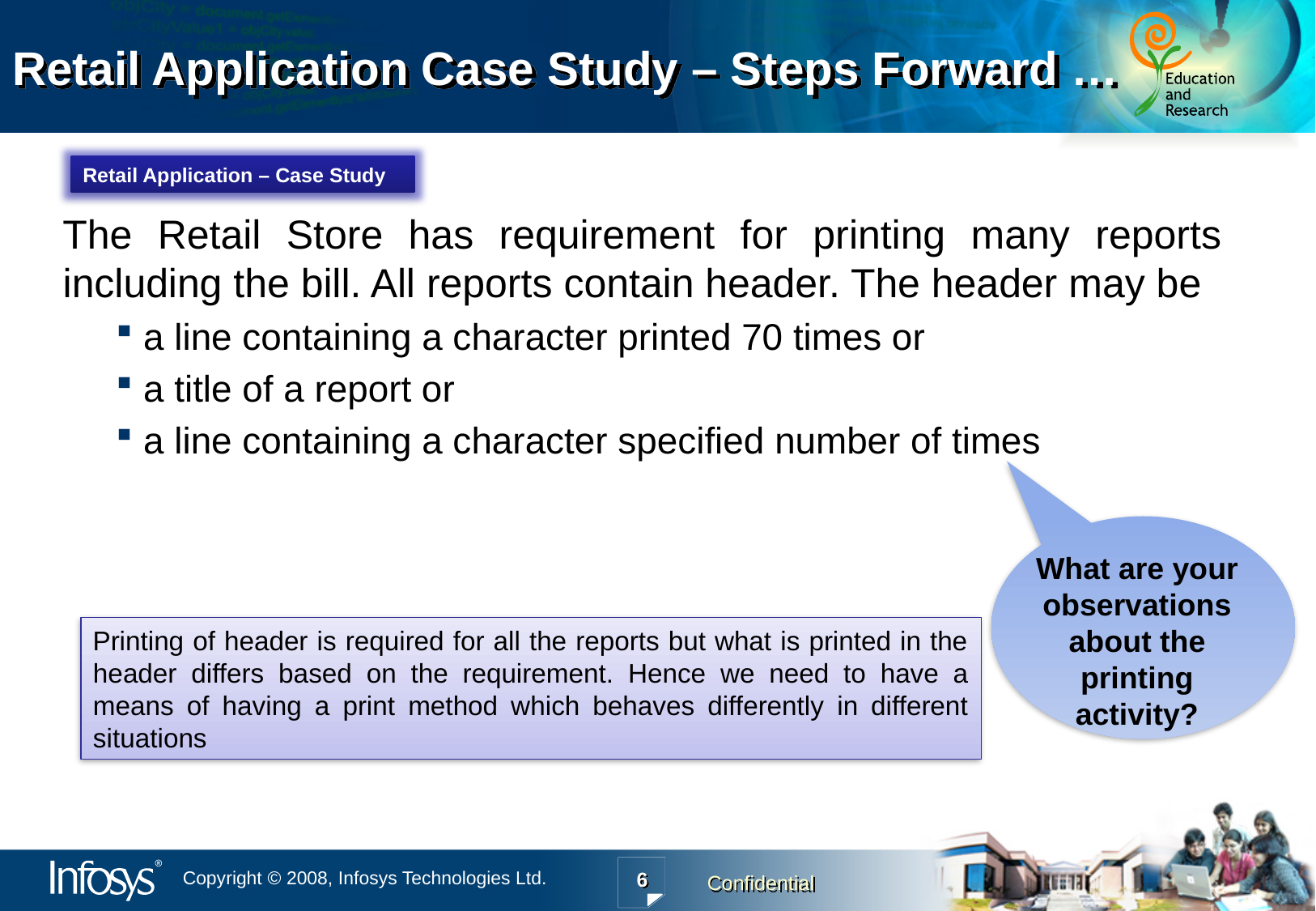

Retail Application Case Study – Steps Forward …
Retail Application – Case Study
The Retail Store has requirement for printing many reports including the bill. All reports contain header. The header may be
 a line containing a character printed 70 times or
 a title of a report or
 a line containing a character specified number of times

What are your observations about the printing activity?
Printing of header is required for all the reports but what is printed in the header differs based on the requirement. Hence we need to have a means of having a print method which behaves differently in different situations
6